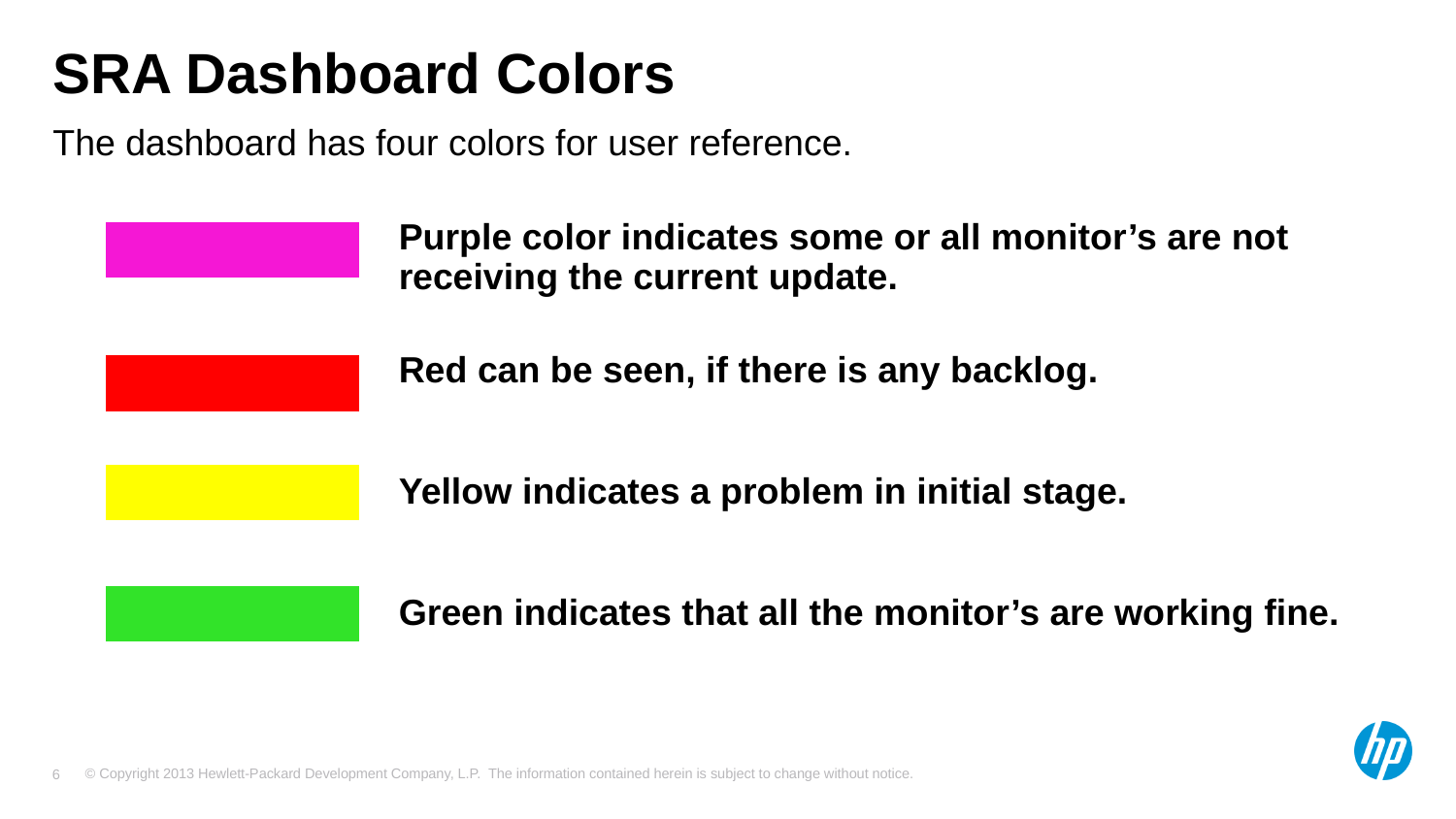

# SRA Dashboard Colors
The dashboard has four colors for user reference.
| Purple color indicates some or all monitor’s are not receiving the current update. |
| --- |
|  |
| --- |
| Red can be seen, if there is any backlog. |
| --- |
|  |
| --- |
|  |
| --- |
| Yellow indicates a problem in initial stage. |
| --- |
|  |
| --- |
| Green indicates that all the monitor’s are working fine. |
| --- |